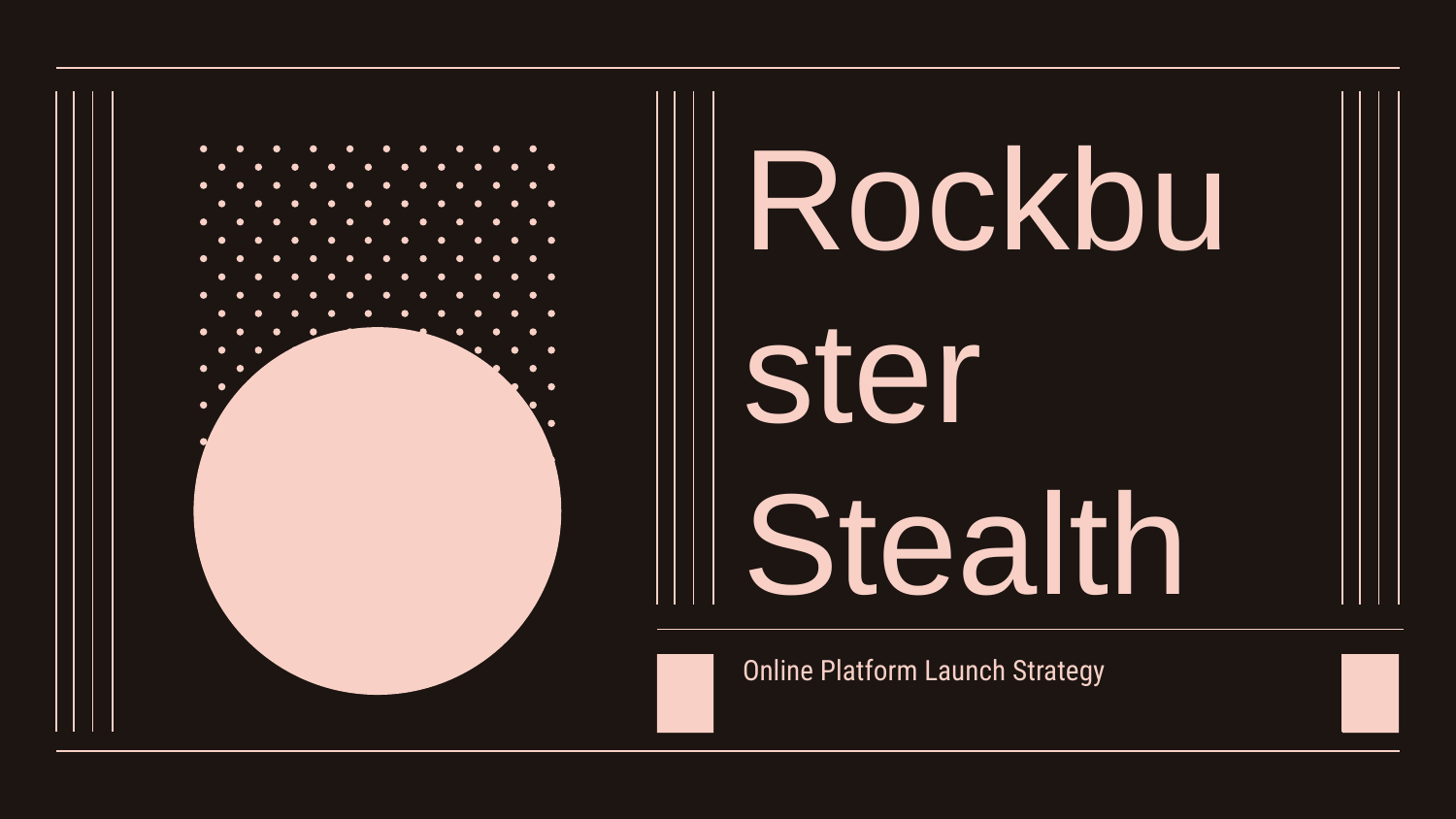

# Rockbuster Stealth

Online Platform Launch Strategy